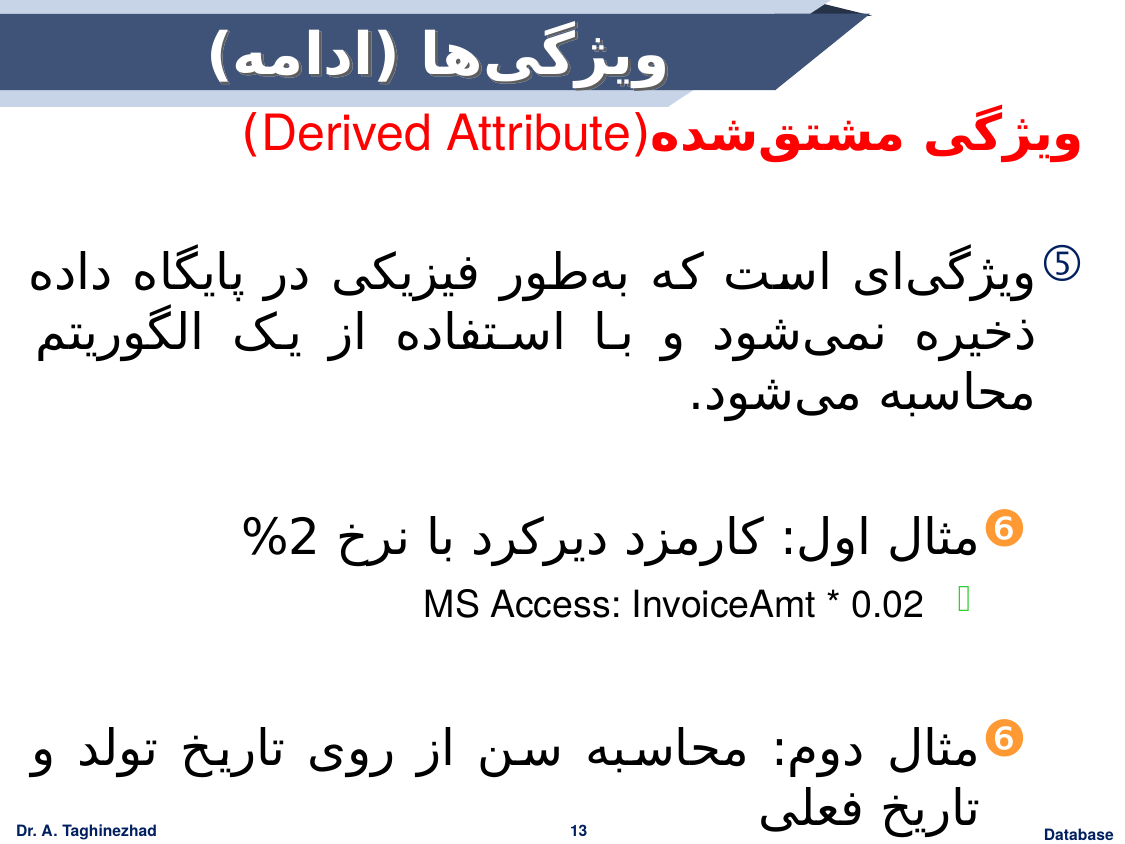

# ویژگی‌ها (ادامه)
ویژگی مشتق‌شده(Derived Attribute)

ویژگی‌ای است که به‌طور فیزیکی در پایگاه داده ذخیره نمی‌شود و با استفاده از یک الگوریتم محاسبه می‌شود.

مثال اول: کارمزد دیرکرد با نرخ 2%
MS Access: InvoiceAmt * 0.02

مثال دوم: محاسبه سن از روی تاریخ تولد و تاریخ فعلی
MS Access: int(Date() – Emp_Dob)/365)